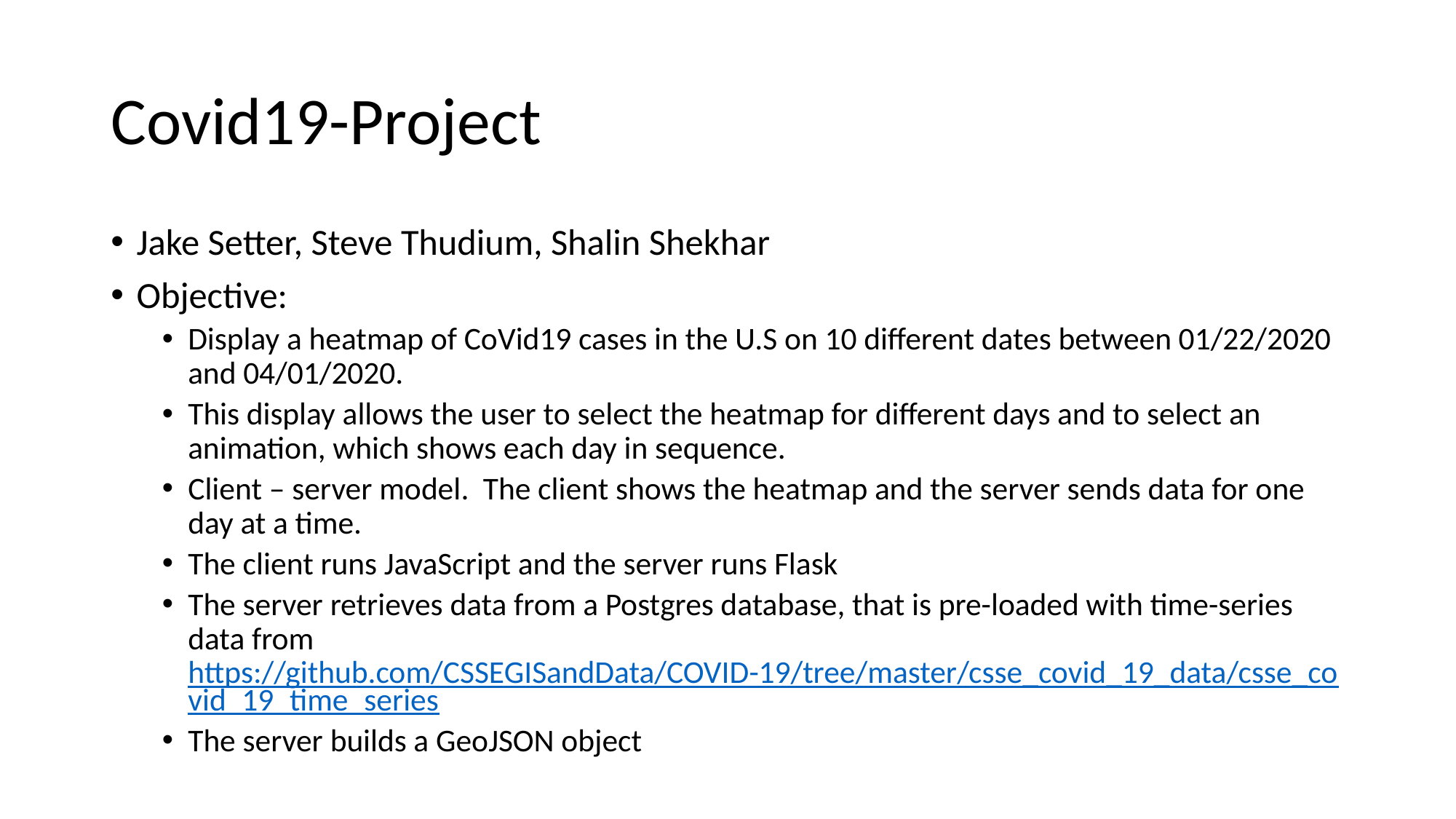

# Covid19-Project
Jake Setter, Steve Thudium, Shalin Shekhar
Objective:
Display a heatmap of CoVid19 cases in the U.S on 10 different dates between 01/22/2020 and 04/01/2020.
This display allows the user to select the heatmap for different days and to select an animation, which shows each day in sequence.
Client – server model.  The client shows the heatmap and the server sends data for one day at a time.
The client runs JavaScript and the server runs Flask
The server retrieves data from a Postgres database, that is pre-loaded with time-series data from https://github.com/CSSEGISandData/COVID-19/tree/master/csse_covid_19_data/csse_covid_19_time_series
The server builds a GeoJSON object